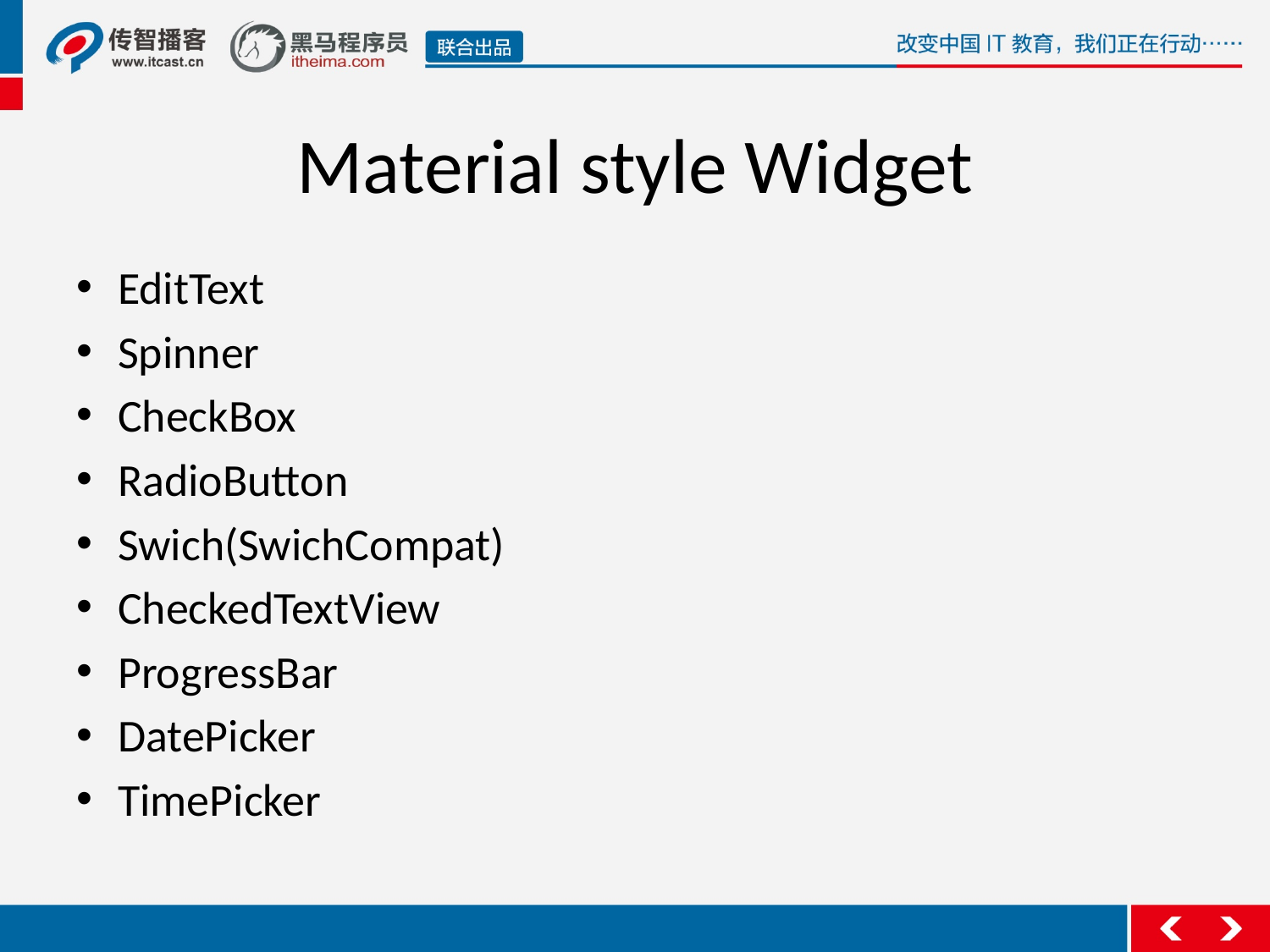

# Material style Widget
EditText
Spinner
CheckBox
RadioButton
Swich(SwichCompat)
CheckedTextView
ProgressBar
DatePicker
TimePicker